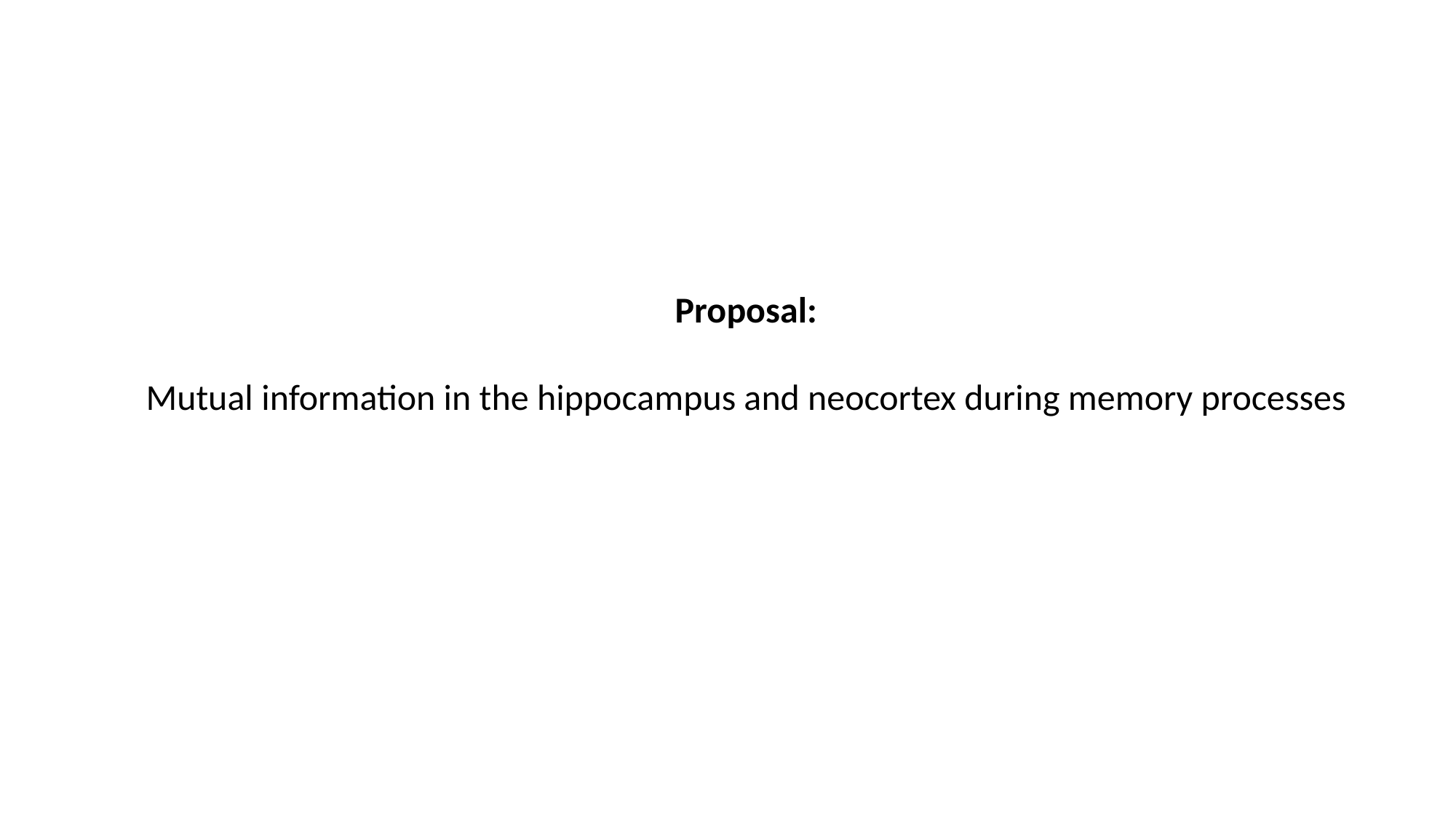

Proposal:

Mutual information in the hippocampus and neocortex during memory processes